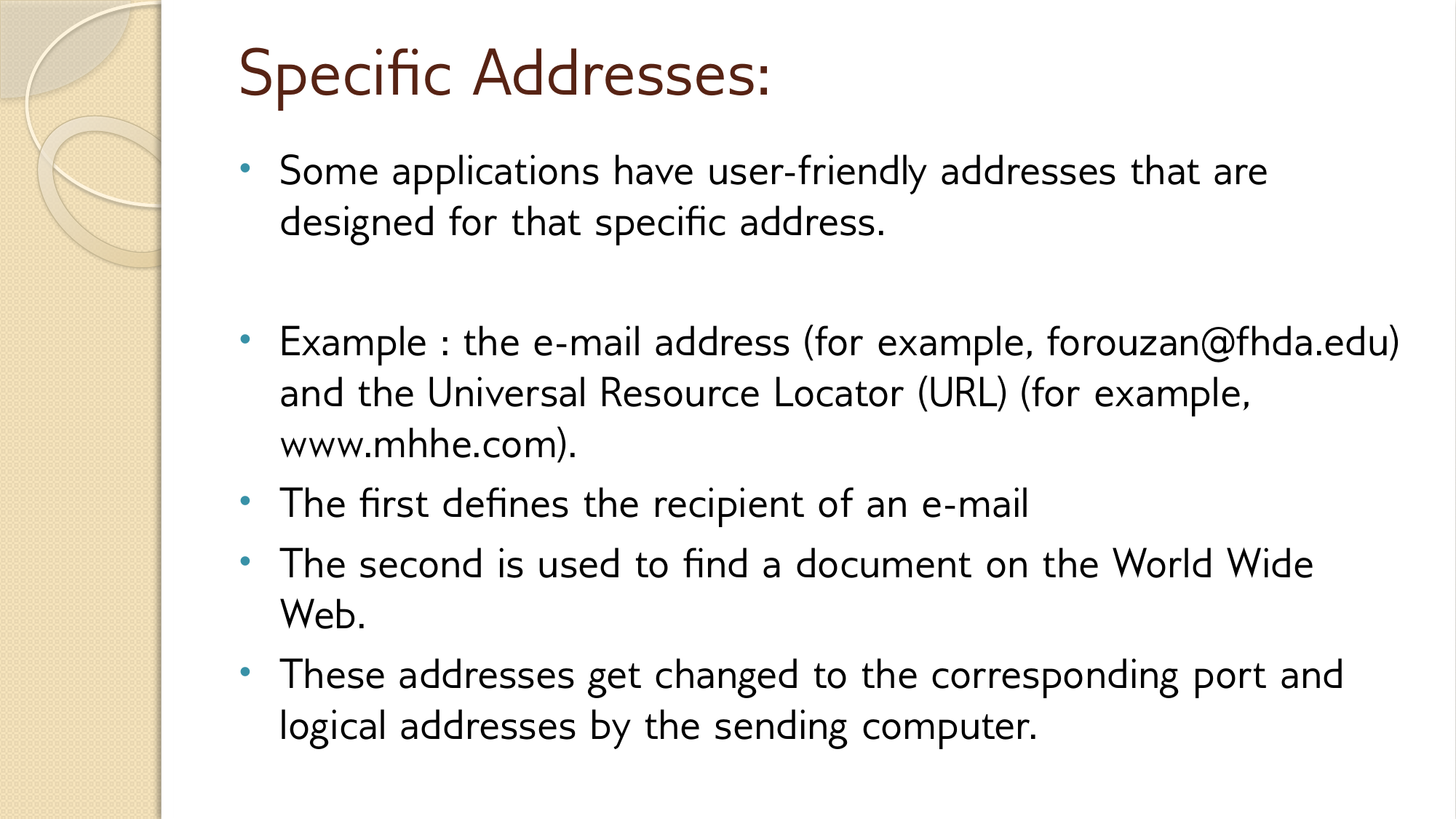

# Specific Addresses:
Some applications have user-friendly addresses that are designed for that specific address.

Example : the e-mail address (for example, forouzan@fhda.edu) and the Universal Resource Locator (URL) (for example, www.mhhe.com).
The first defines the recipient of an e-mail
The second is used to find a document on the World Wide Web.
These addresses get changed to the corresponding port and logical addresses by the sending computer.